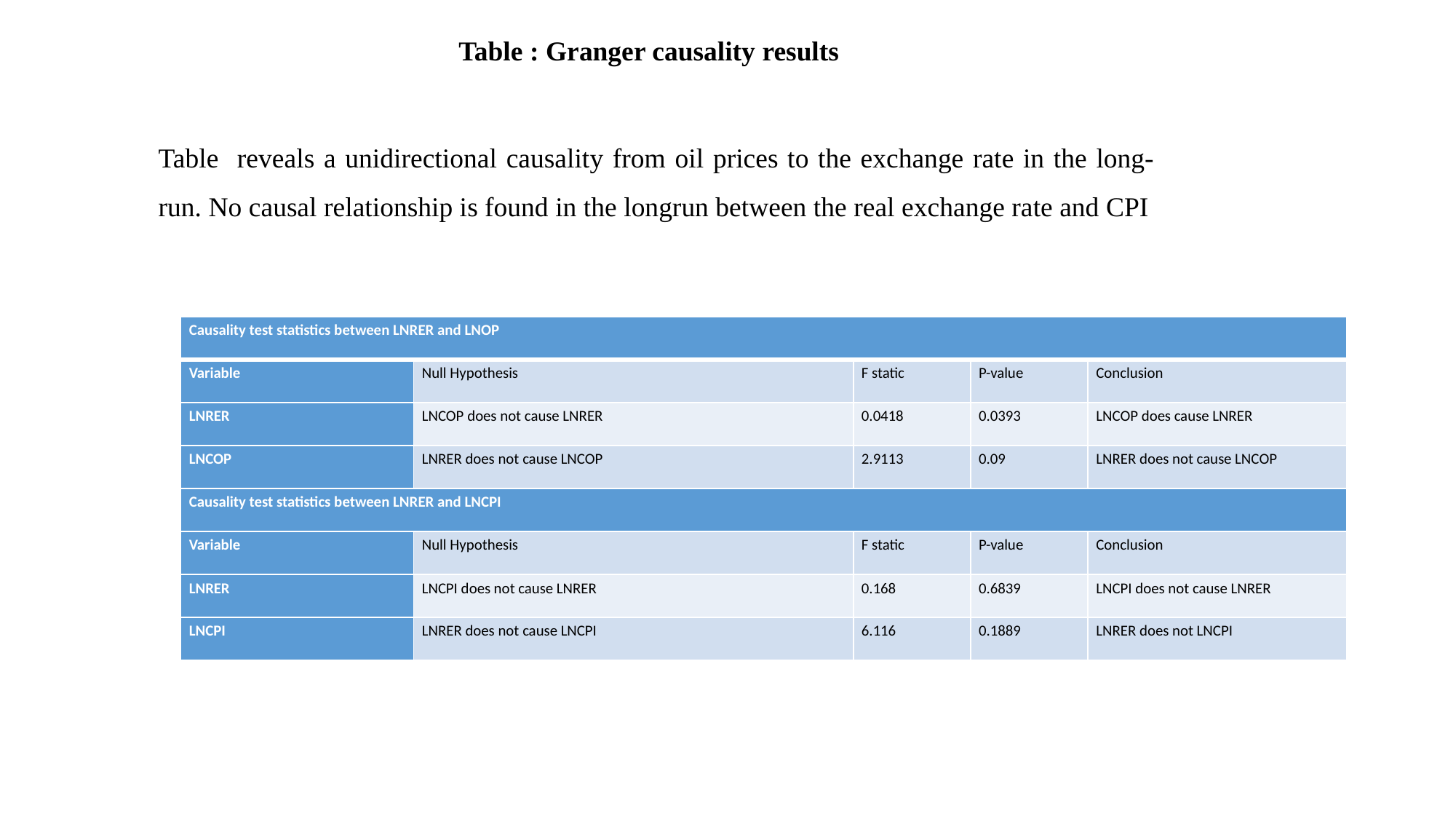

Table : Granger causality results
Table  reveals a unidirectional causality from oil prices to the exchange rate in the long-run. No causal relationship is found in the longrun between the real exchange rate and CPI
| Causality test statistics between LNRER and LNOP |  |  |  |  |
| --- | --- | --- | --- | --- |
| Variable | Null Hypothesis | F static | P-value | Conclusion |
| LNRER | LNCOP does not cause LNRER | 0.0418 | 0.0393 | LNCOP does cause LNRER |
| LNCOP | LNRER does not cause LNCOP | 2.9113 | 0.09 | LNRER does not cause LNCOP |
| Causality test statistics between LNRER and LNCPI |  |  |  |  |
| Variable | Null Hypothesis | F static | P-value | Conclusion |
| LNRER | LNCPI does not cause LNRER | 0.168 | 0.6839 | LNCPI does not cause LNRER |
| LNCPI | LNRER does not cause LNCPI | 6.116 | 0.1889 | LNRER does not LNCPI |